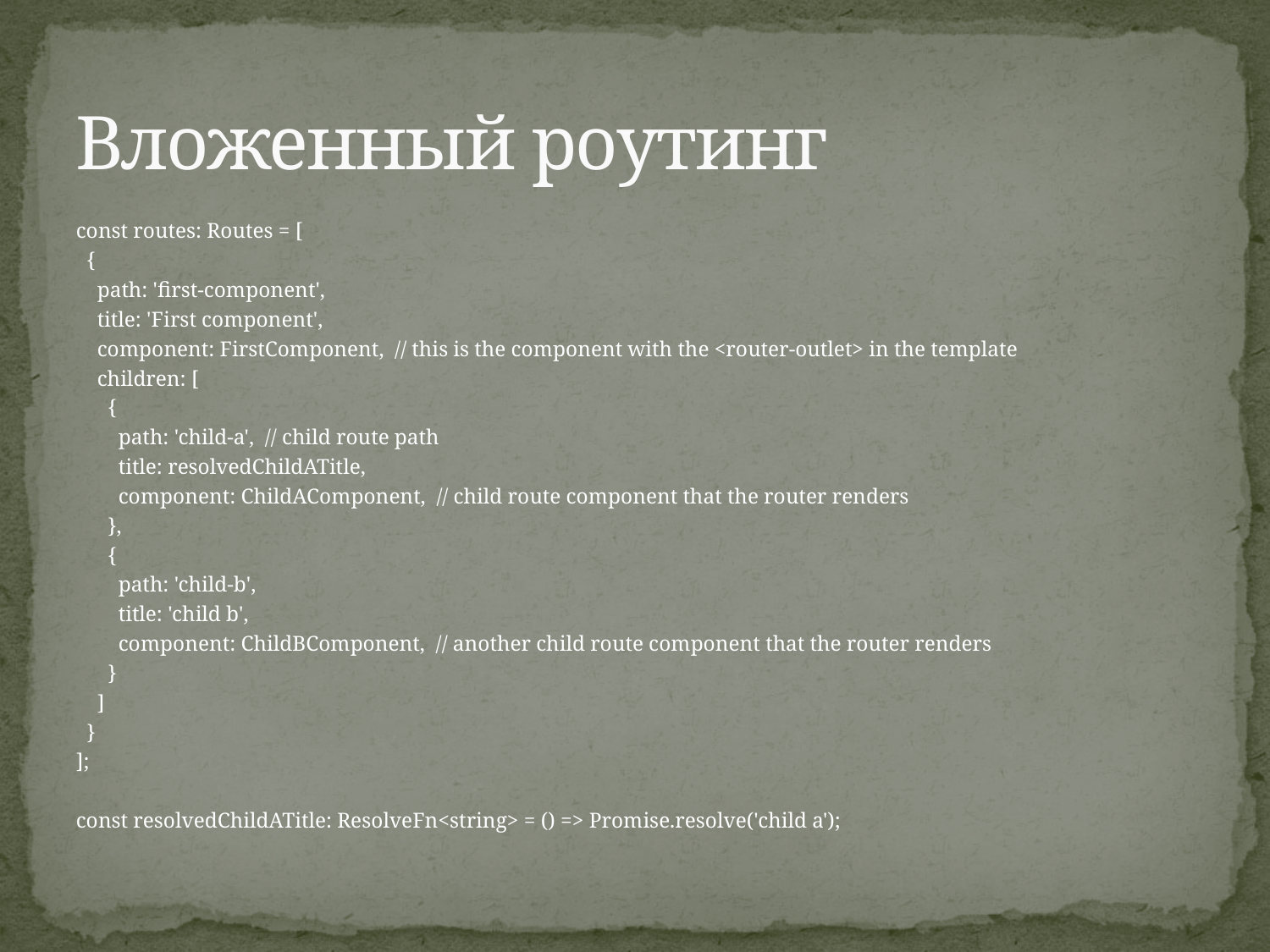

# Вложенный роутинг
const routes: Routes = [
  {
    path: 'first-component',
    title: 'First component',
    component: FirstComponent,  // this is the component with the <router-outlet> in the template
    children: [
      {
        path: 'child-a',  // child route path
        title: resolvedChildATitle,
        component: ChildAComponent,  // child route component that the router renders
      },
      {
        path: 'child-b',
        title: 'child b',
        component: ChildBComponent,  // another child route component that the router renders
      }
    ]
  }
];

const resolvedChildATitle: ResolveFn<string> = () => Promise.resolve('child a');